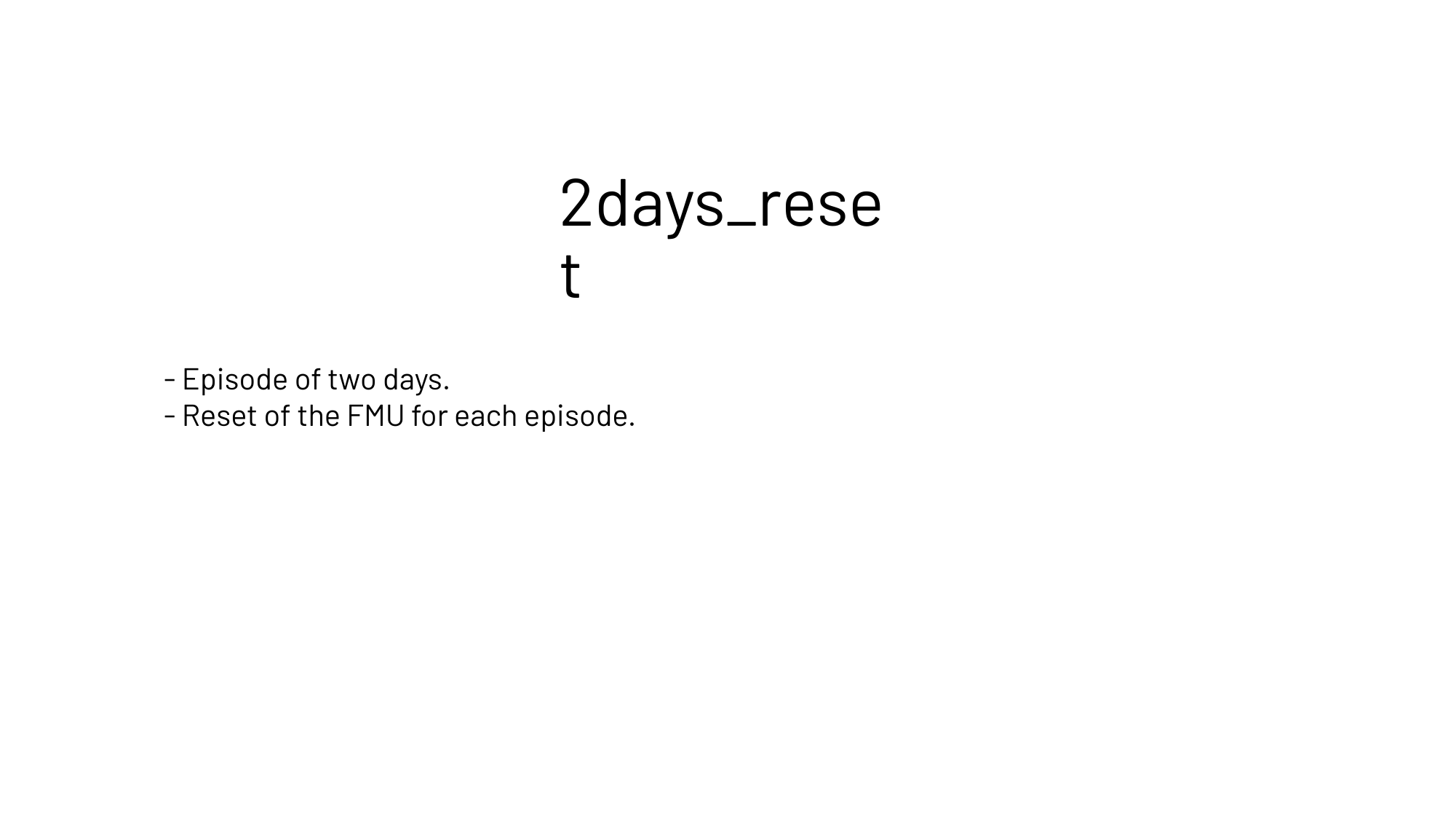

# 2days_reset
- Episode of two days.
- Reset of the FMU for each episode.